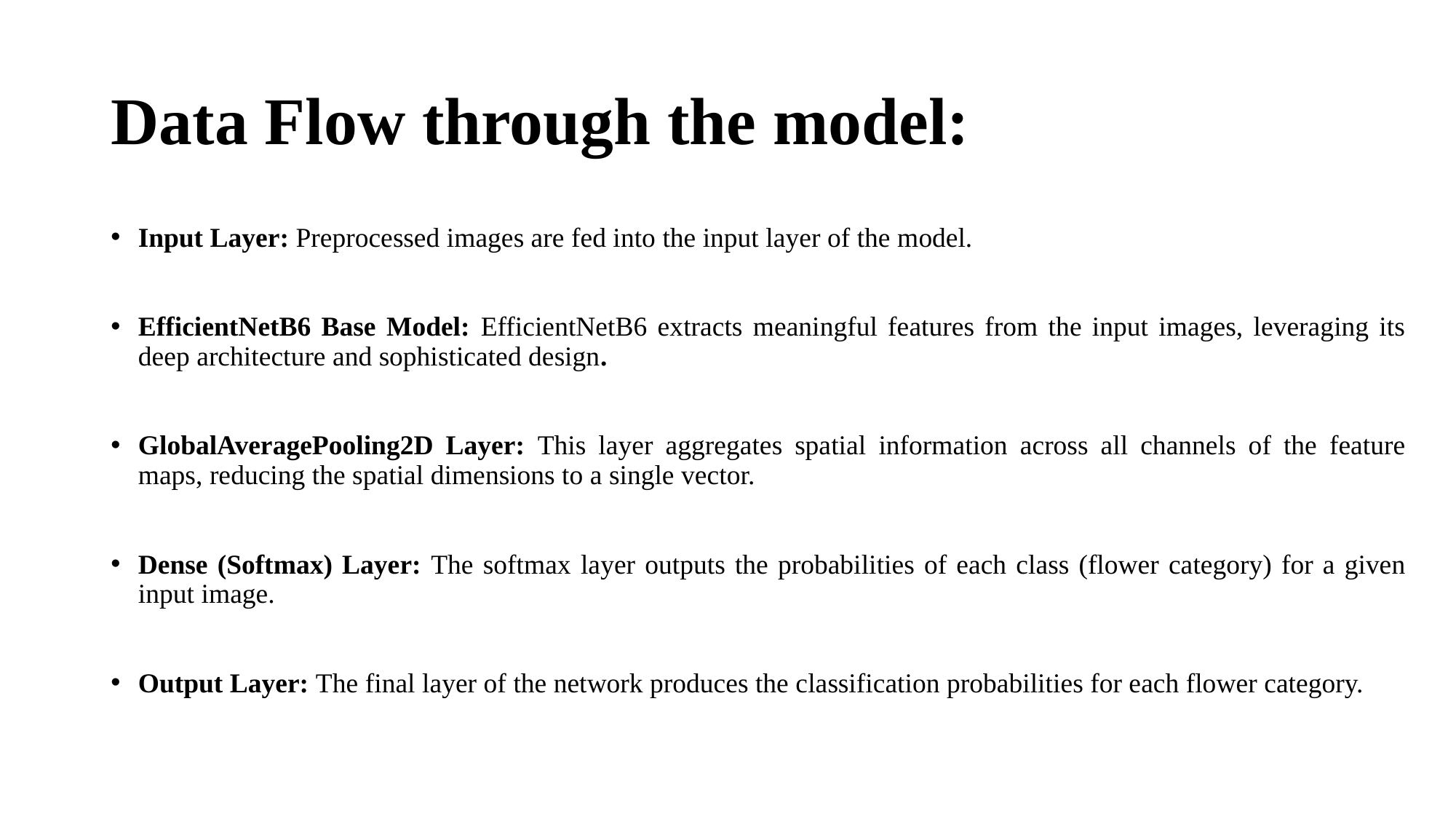

# Data Flow through the model:
Input Layer: Preprocessed images are fed into the input layer of the model.

EfficientNetB6 Base Model: EfficientNetB6 extracts meaningful features from the input images, leveraging its deep architecture and sophisticated design.

GlobalAveragePooling2D Layer: This layer aggregates spatial information across all channels of the feature maps, reducing the spatial dimensions to a single vector.

Dense (Softmax) Layer: The softmax layer outputs the probabilities of each class (flower category) for a given input image.

Output Layer: The final layer of the network produces the classification probabilities for each flower category.